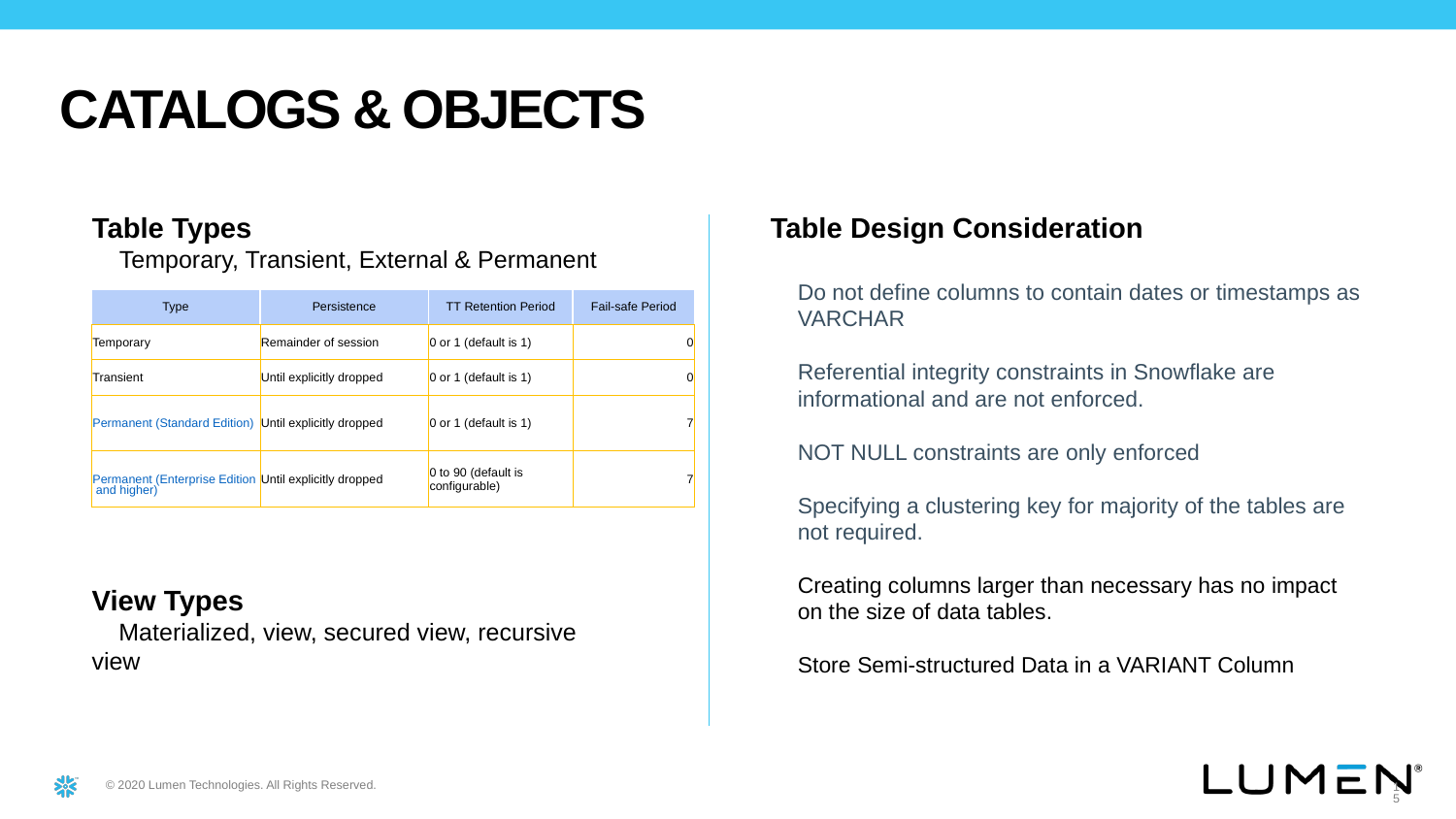

CATALOGS & OBJECTS
Table Design Consideration

Do not define columns to contain dates or timestamps as VARCHAR

Referential integrity constraints in Snowflake are informational and are not enforced.

NOT NULL constraints are only enforced

Specifying a clustering key for majority of the tables are not required.

Creating columns larger than necessary has no impact on the size of data tables.

Store Semi-structured Data in a VARIANT Column

Table Types
Temporary, Transient, External & Permanent
| Type | Persistence | TT Retention Period | Fail-safe Period |
| --- | --- | --- | --- |
| Temporary | Remainder of session | 0 or 1 (default is 1) | 0 |
| Transient | Until explicitly dropped | 0 or 1 (default is 1) | 0 |
| Permanent (Standard Edition) | Until explicitly dropped | 0 or 1 (default is 1) | 7 |
| Permanent (Enterprise Edition and higher) | Until explicitly dropped | 0 to 90 (default is configurable) | 7 |
View Types
Materialized, view, secured view, recursive view

15